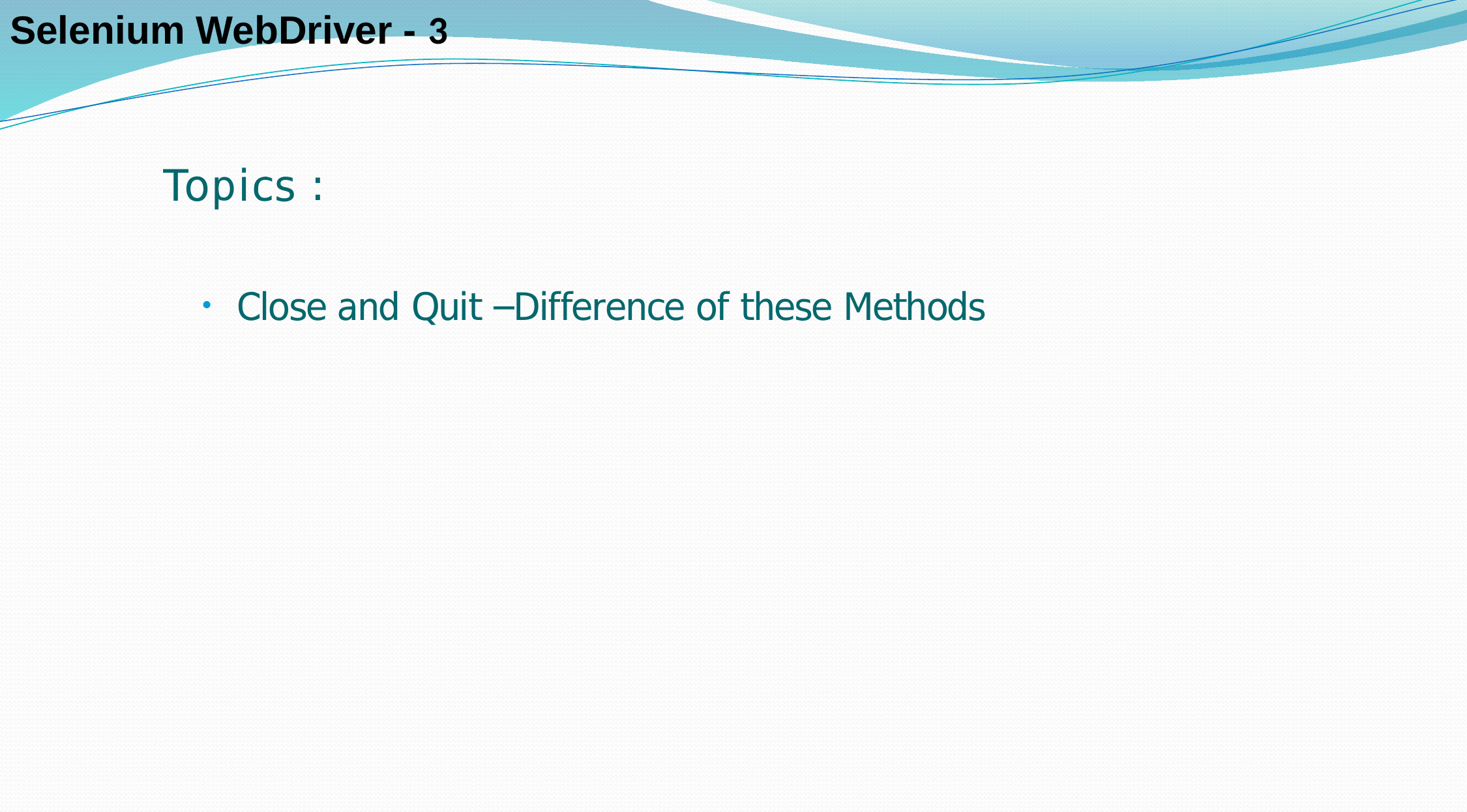

Selenium WebDriver - 3

Topics :

Close and Quit –Difference of these Methods